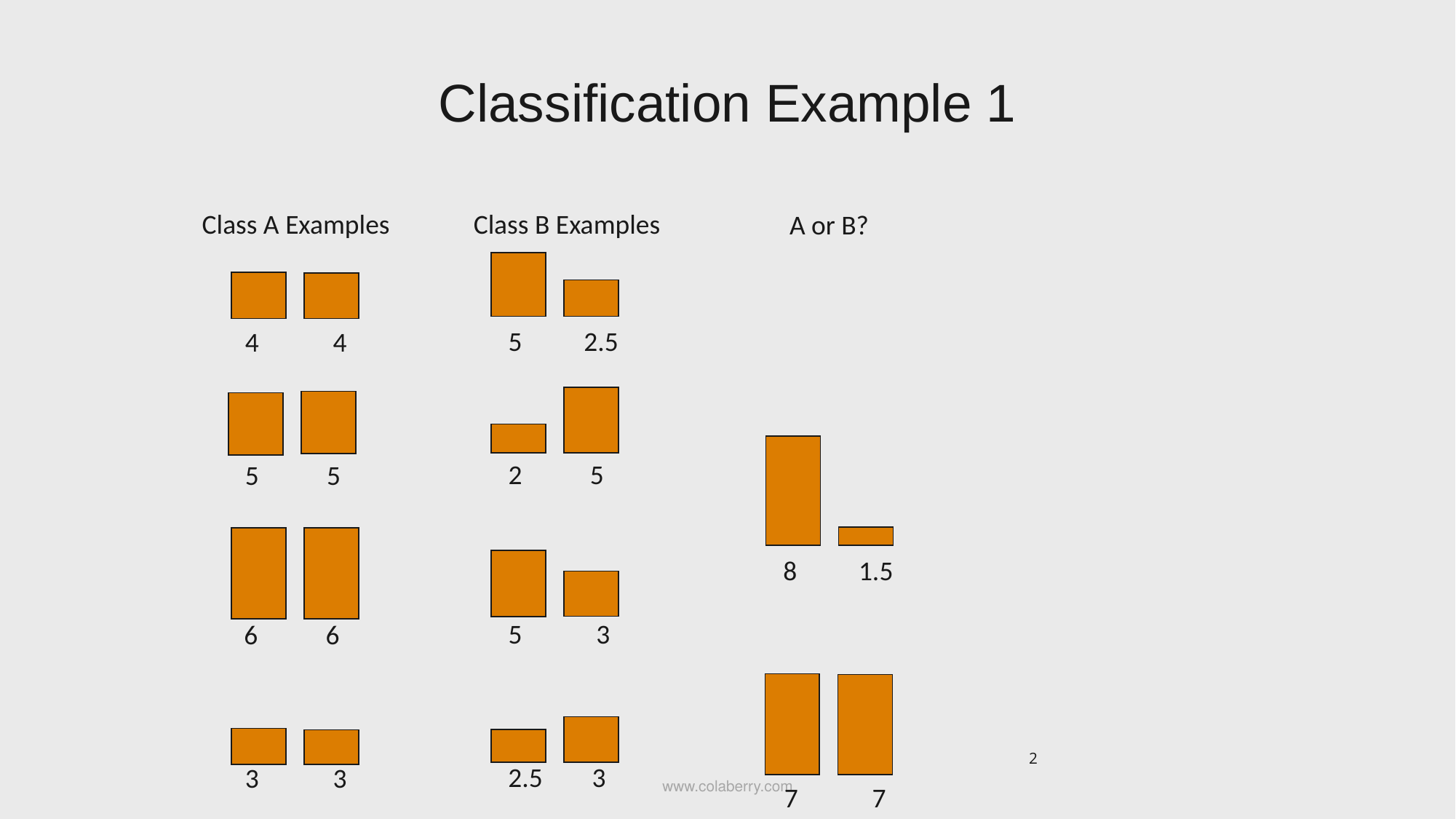

# Classification Example 1

Class A Examples
Class B Examples
A or B?

5          2.5
4            4

2           5
5           5

 8          1.5

5            3
6           6

2
2.5        3
3            3
 7            7